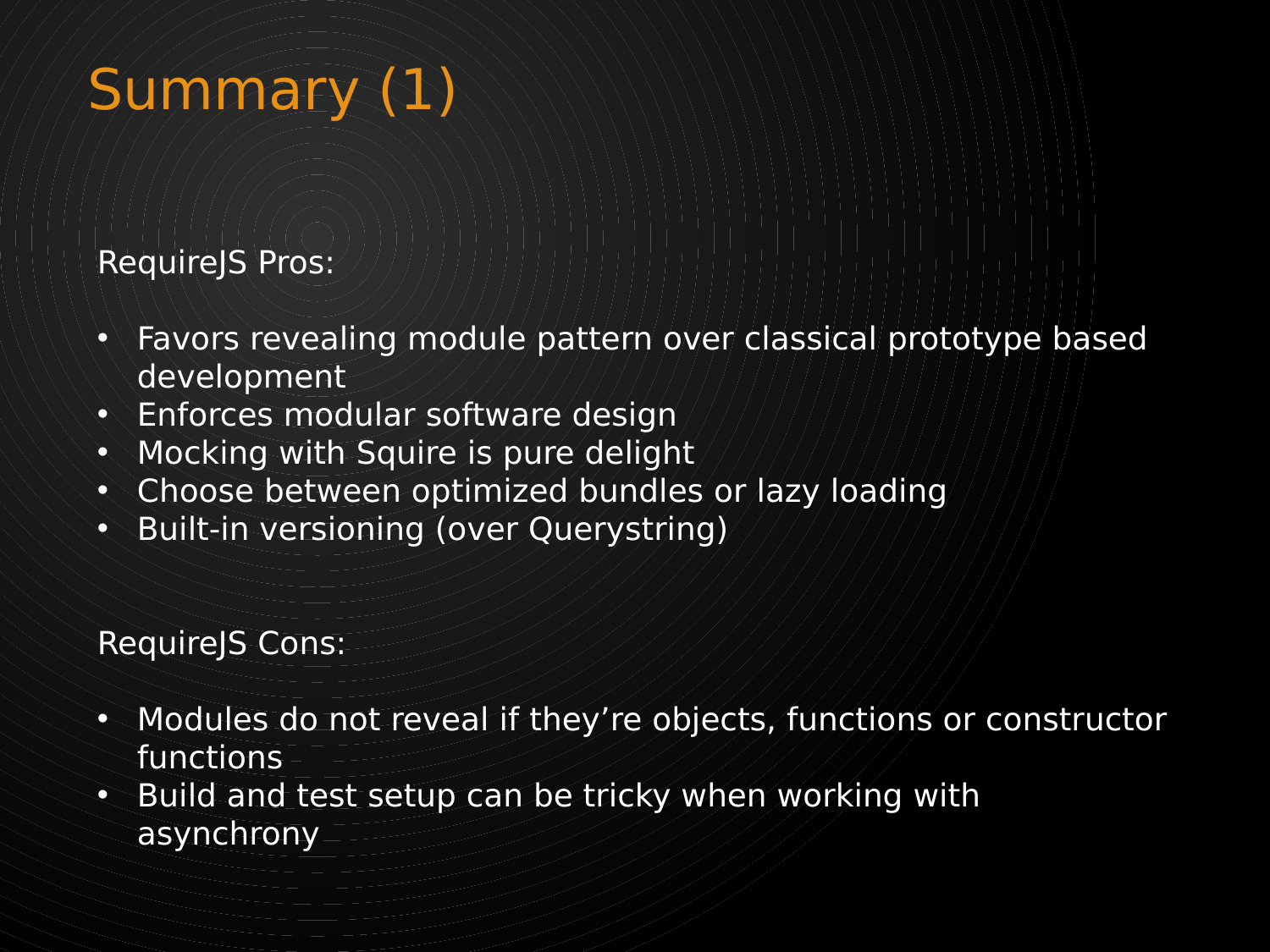

# Summary (1)
RequireJS Pros:

Favors revealing module pattern over classical prototype based development
Enforces modular software design
Mocking with Squire is pure delight
Choose between optimized bundles or lazy loading
Built-in versioning (over Querystring)

RequireJS Cons:

Modules do not reveal if they’re objects, functions or constructor functions
Build and test setup can be tricky when working with asynchrony